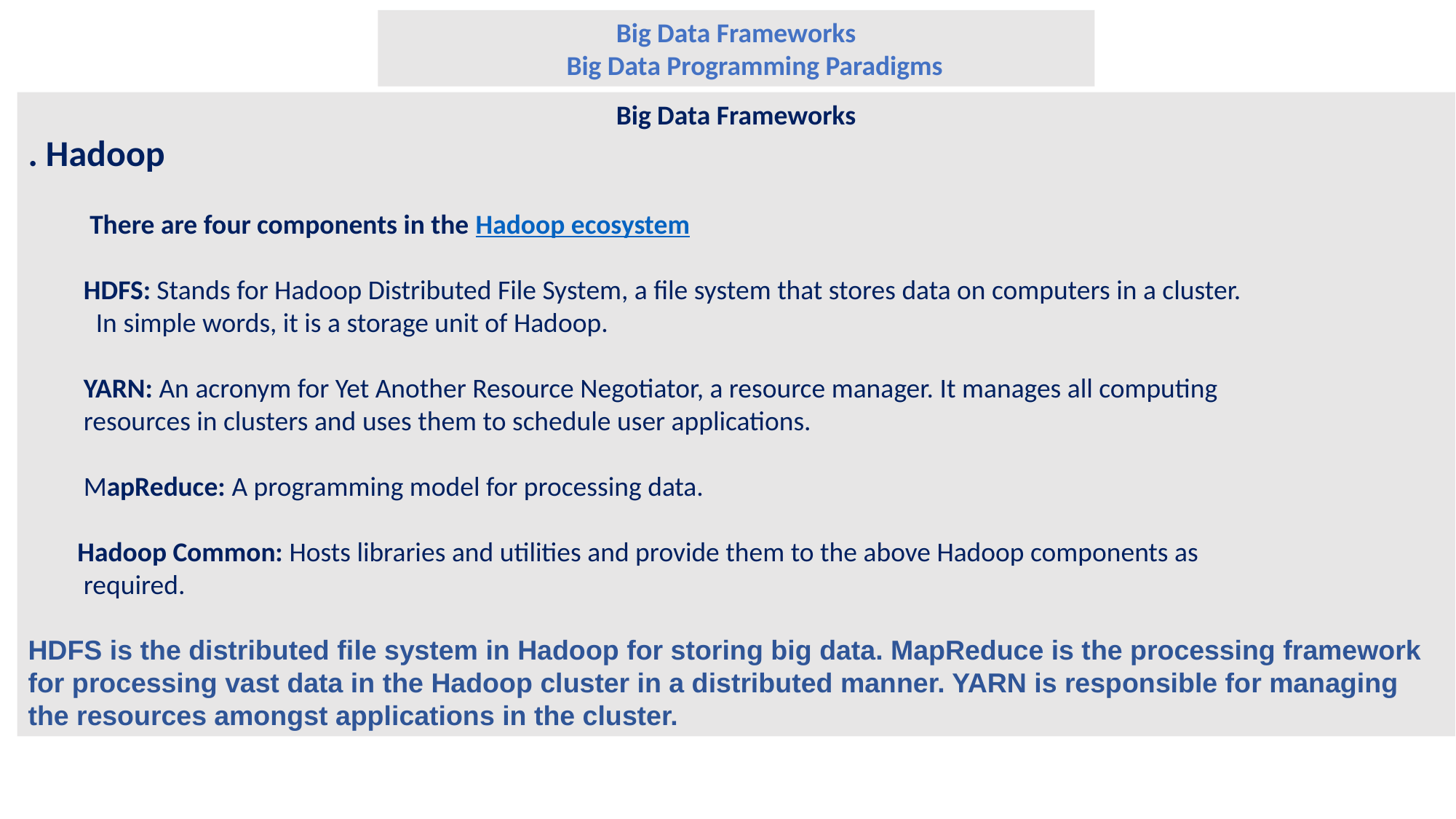

Big Data Frameworks
      Big Data Programming Paradigms
Big Data Frameworks
. Hadoop

          There are four components in the Hadoop ecosystem

         HDFS: Stands for Hadoop Distributed File System, a file system that stores data on computers in a cluster.
           In simple words, it is a storage unit of Hadoop.

         YARN: An acronym for Yet Another Resource Negotiator, a resource manager. It manages all computing
         resources in clusters and uses them to schedule user applications.

         MapReduce: A programming model for processing data.

        Hadoop Common: Hosts libraries and utilities and provide them to the above Hadoop components as
         required.

HDFS is the distributed file system in Hadoop for storing big data. MapReduce is the processing framework for processing vast data in the Hadoop cluster in a distributed manner. YARN is responsible for managing the resources amongst applications in the cluster.